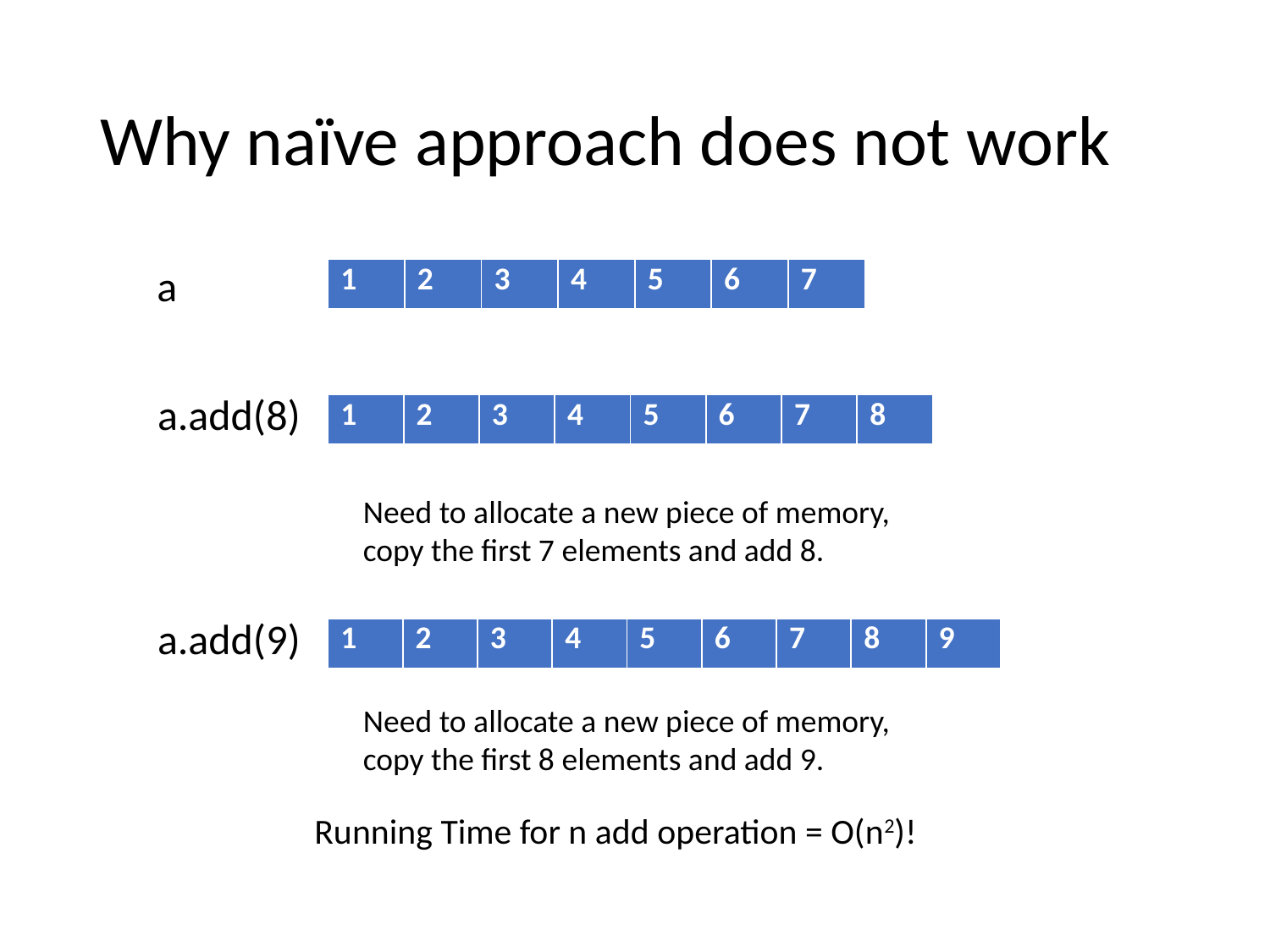

# Why naïve approach does not work
a
| 1 | 2 | 3 | 4 | 5 | 6 | 7 |
| --- | --- | --- | --- | --- | --- | --- |
a.add(8)
| 1 | 2 | 3 | 4 | 5 | 6 | 7 | 8 |
| --- | --- | --- | --- | --- | --- | --- | --- |
Need to allocate a new piece of memory,
copy the first 7 elements and add 8.
a.add(9)
| 1 | 2 | 3 | 4 | 5 | 6 | 7 | 8 | 9 |
| --- | --- | --- | --- | --- | --- | --- | --- | --- |
Need to allocate a new piece of memory,
copy the first 8 elements and add 9.
Running Time for n add operation = O(n2)!